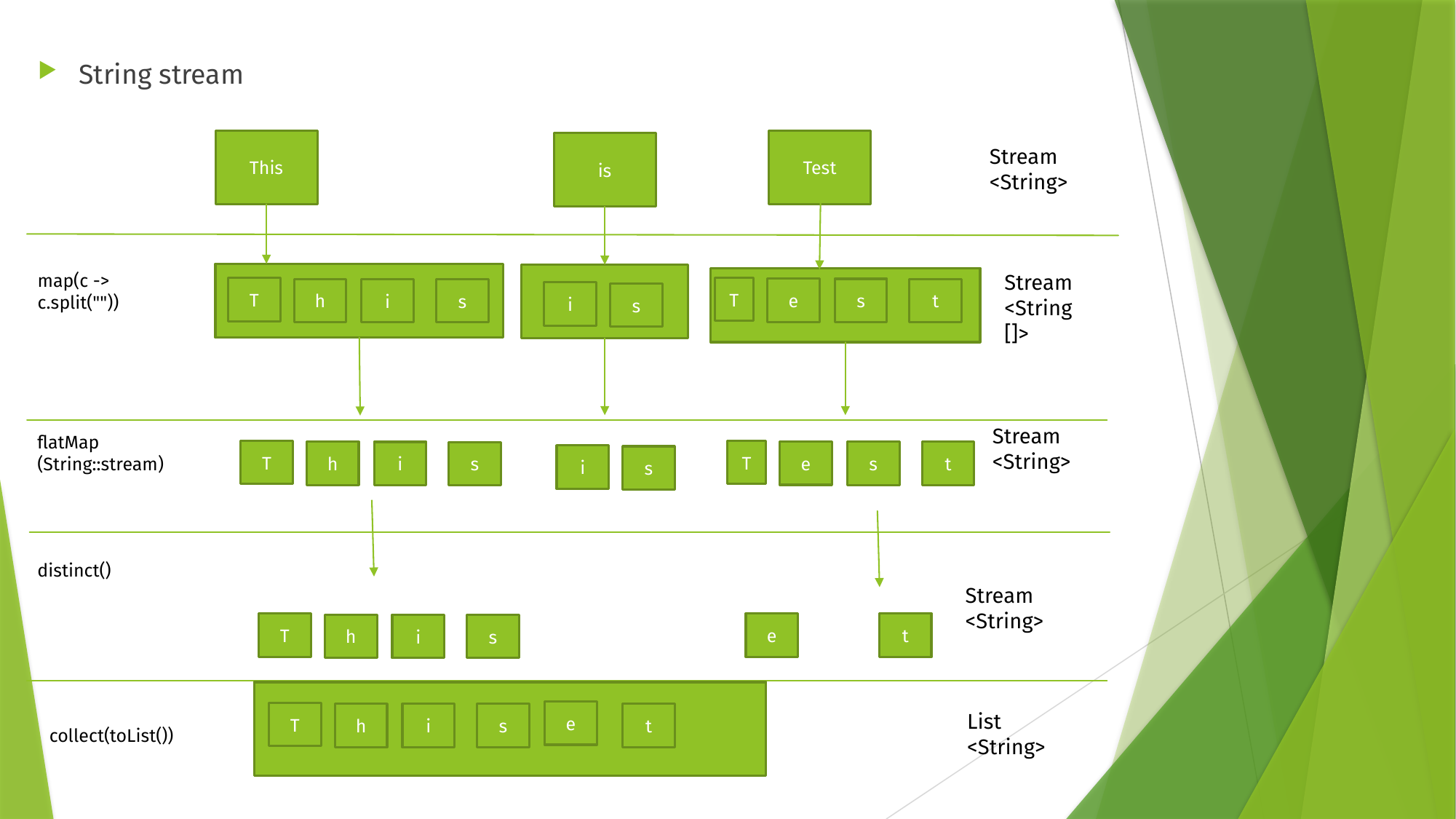

String stream
Test
This
is
Stream <String>
map(c -> c.split(""))

Stream <String []>

T
T
e
s
t
h
i
s
i
s
Stream <String>
flatMap
(String::stream)

T
T
e
s
t
h
i
s
i
s
distinct()

Stream
<String>
T
e
t
h
i
s

e
T
List
<String>
h
t
i
s
collect(toList())